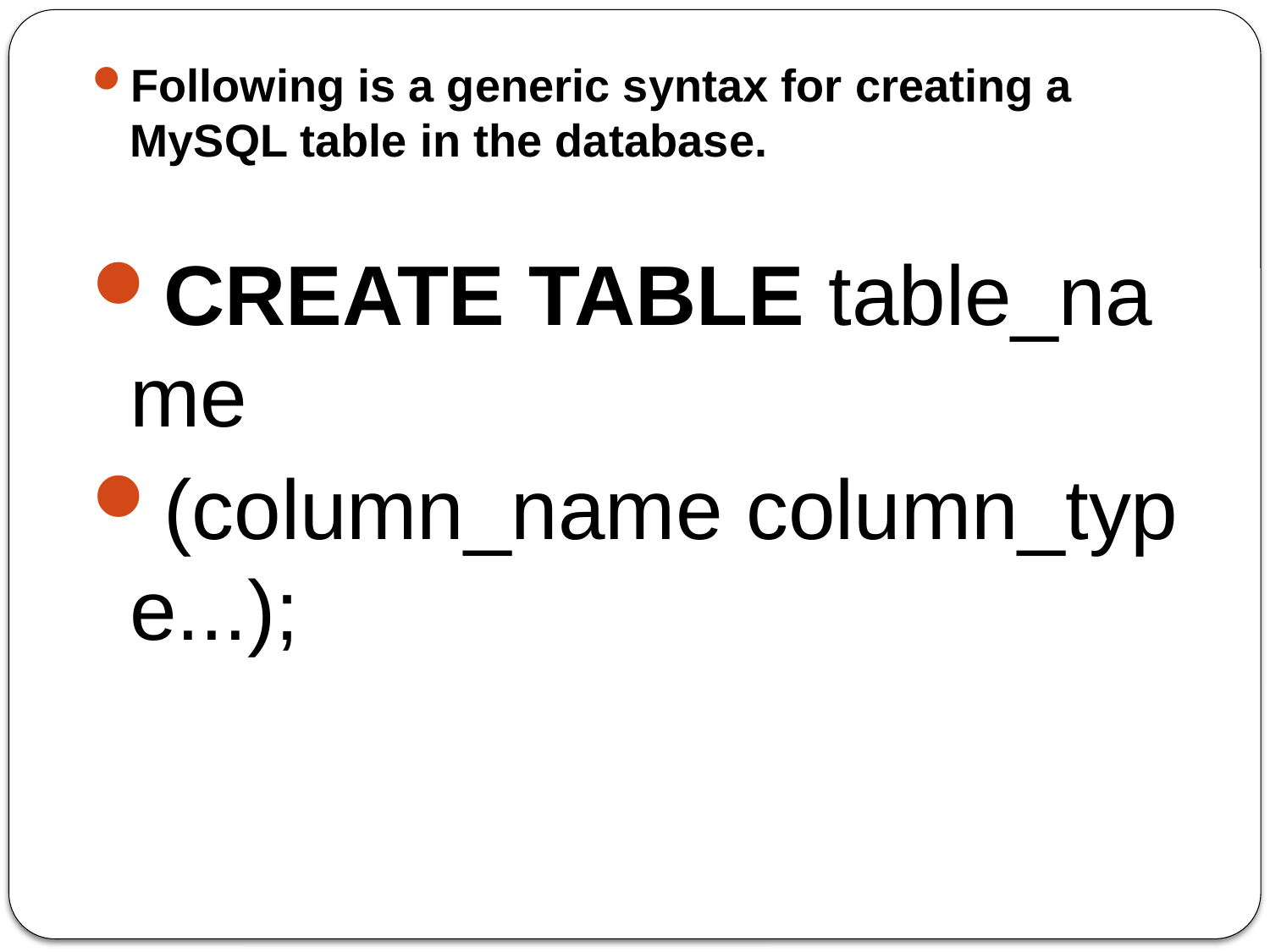

Following is a generic syntax for creating a MySQL table in the database.

CREATE TABLE table_name
(column_name column_type...);